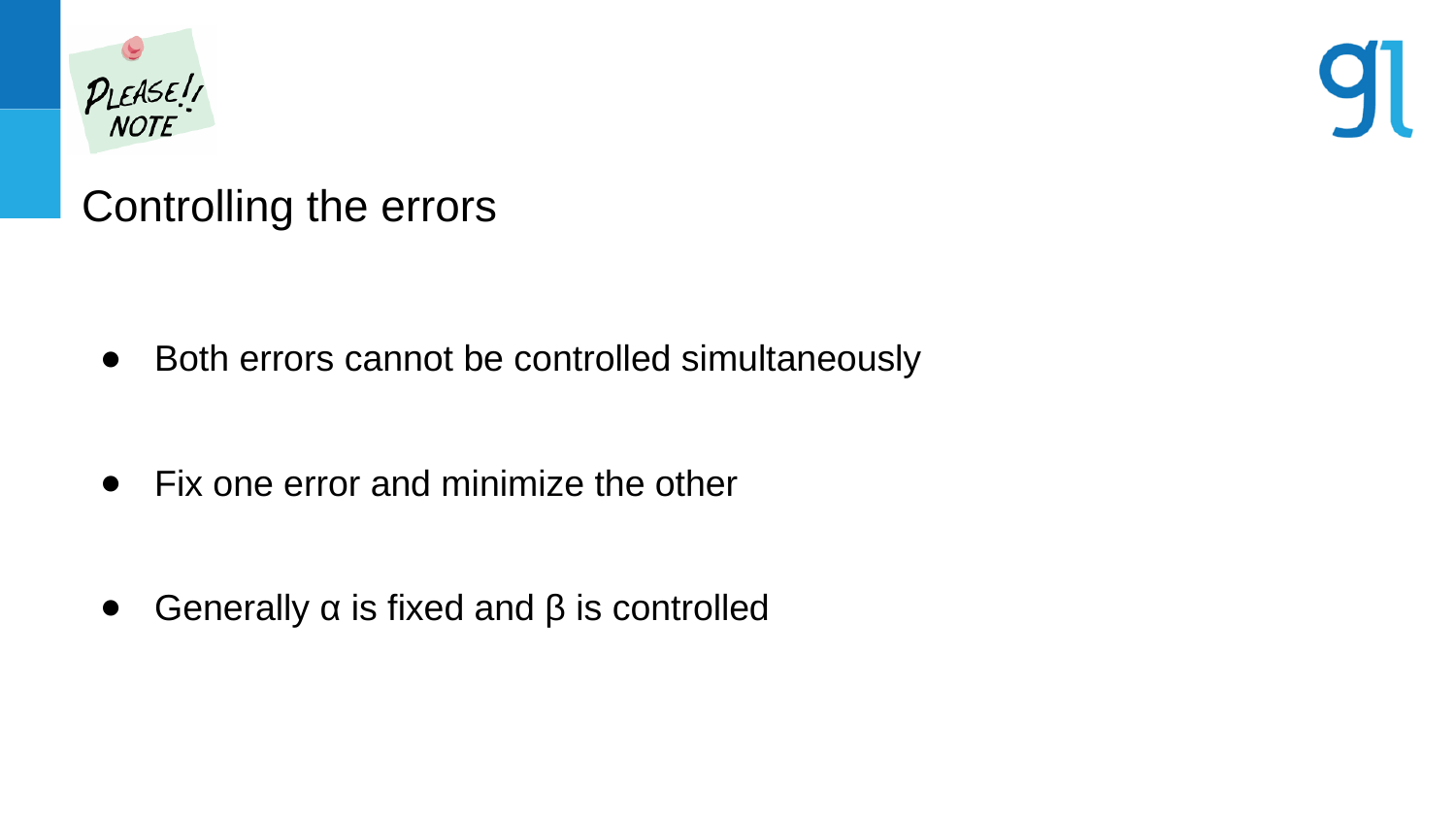

Controlling the errors
Both errors cannot be controlled simultaneously
Fix one error and minimize the other
Generally α is fixed and β is controlled